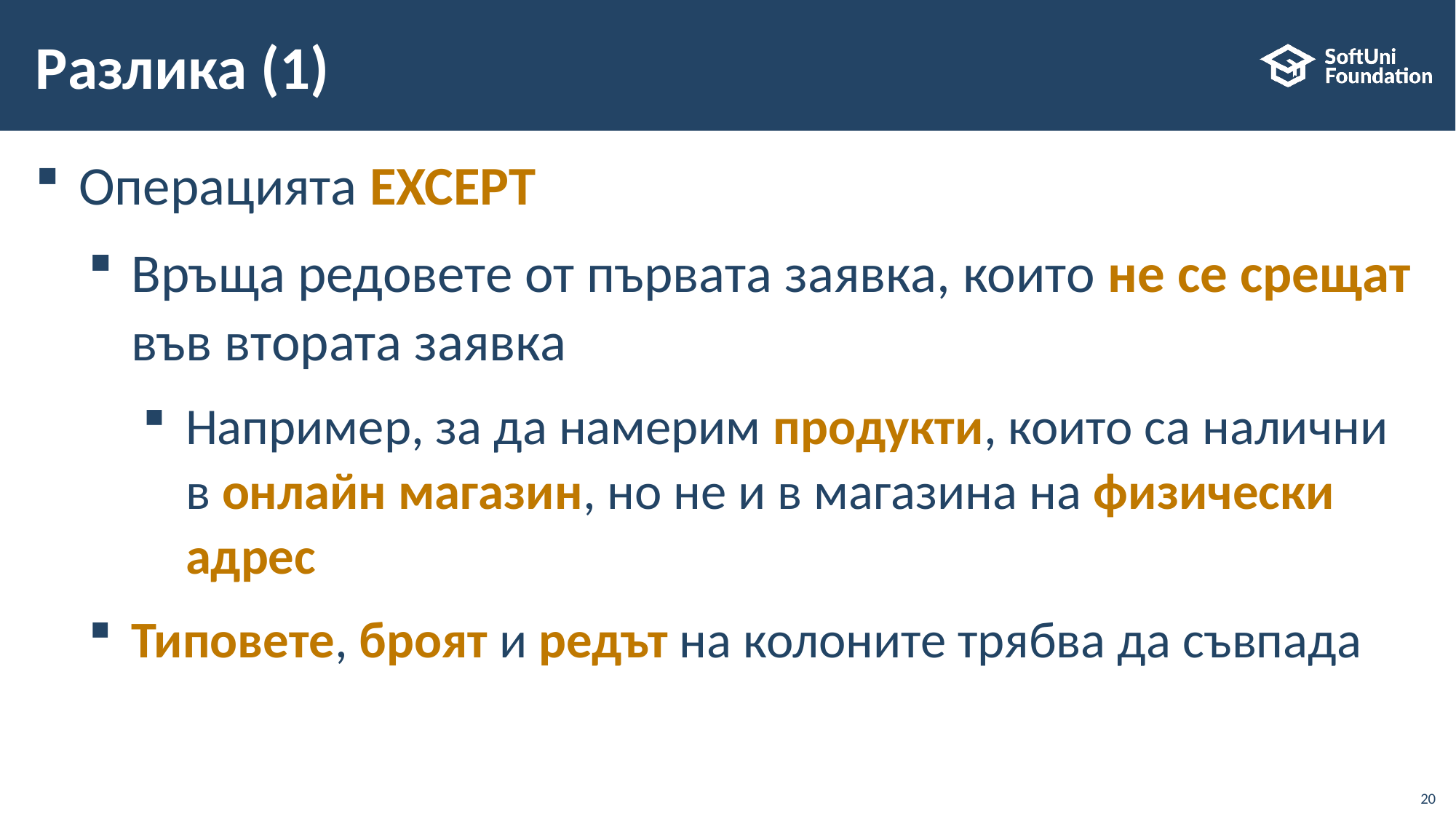

# Разлика (1)
Операцията EXCEPT
Връща редовете от първата заявка, които не се срещат във втората заявка
Например, за да намерим продукти, които са налични в онлайн магазин, но не и в магазина на физически адрес
Типовете, броят и редът на колоните трябва да съвпада
20